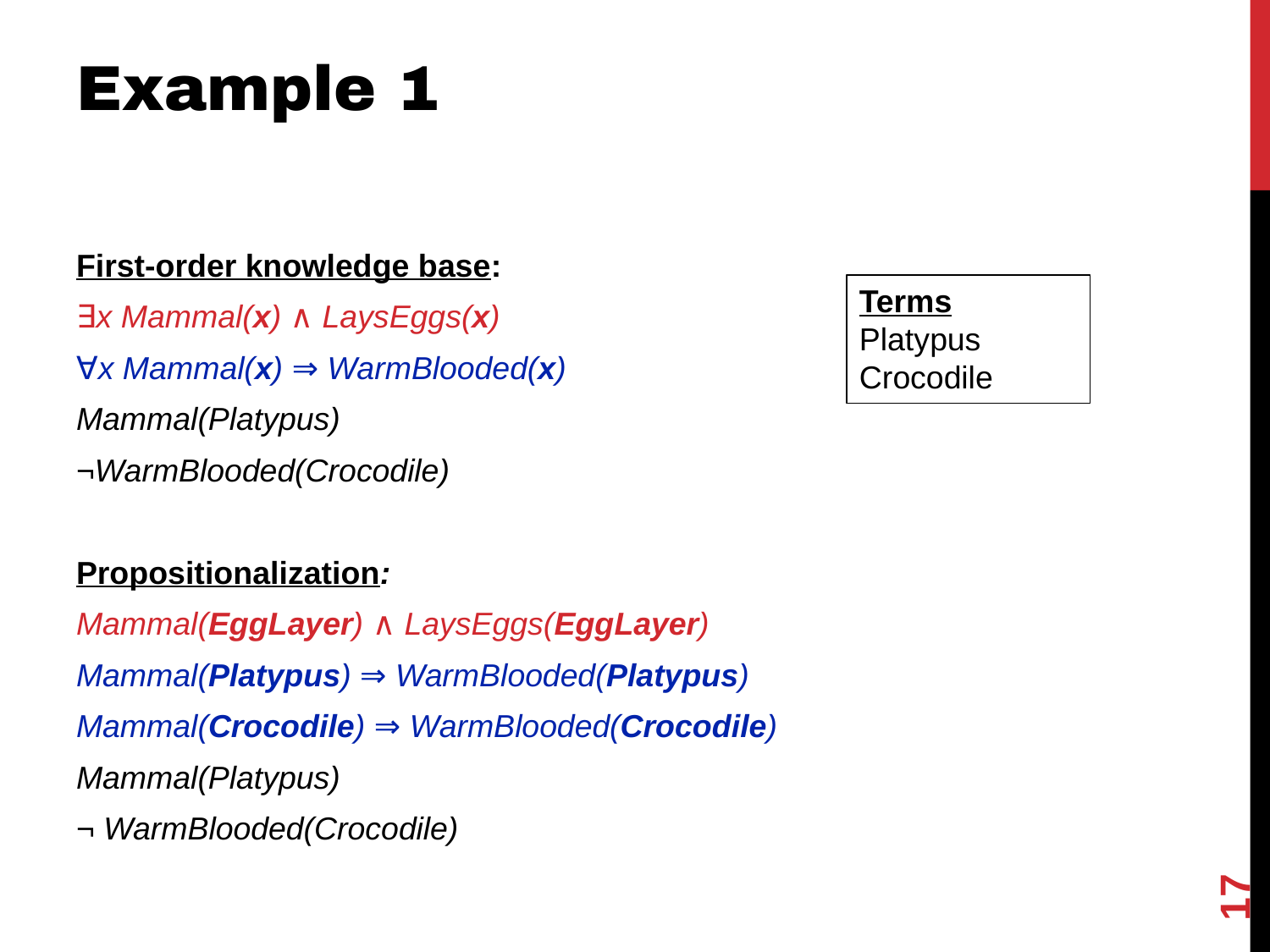

# Example 1
First-order knowledge base:
∃x Mammal(x) ∧ LaysEggs(x)
∀x Mammal(x) ⇒ WarmBlooded(x)
Mammal(Platypus)
¬WarmBlooded(Crocodile)

Propositionalization:
Mammal(EggLayer) ∧ LaysEggs(EggLayer)
Mammal(Platypus) ⇒ WarmBlooded(Platypus)
Mammal(Crocodile) ⇒ WarmBlooded(Crocodile)
Mammal(Platypus)
¬ WarmBlooded(Crocodile)
Terms
Platypus
Crocodile
17